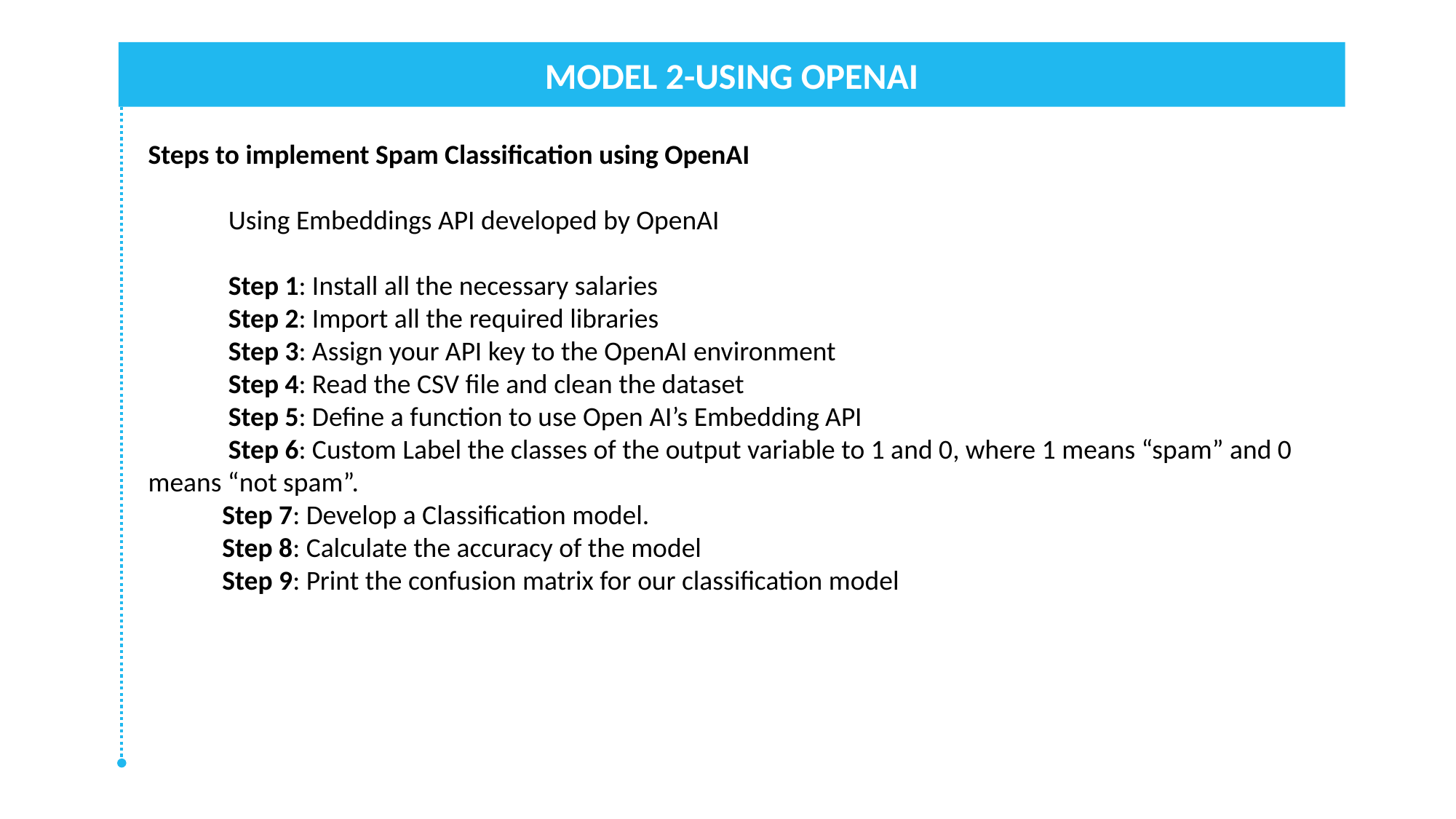

MODEL 2-USING OPENAI
Steps to implement Spam Classification using OpenAI

             Using Embeddings API developed by OpenAI

             Step 1: Install all the necessary salaries
             Step 2: Import all the required libraries
             Step 3: Assign your API key to the OpenAI environment
             Step 4: Read the CSV file and clean the dataset
             Step 5: Define a function to use Open AI’s Embedding API
             Step 6: Custom Label the classes of the output variable to 1 and 0, where 1 means “spam” and 0     means “not spam”.
            Step 7: Develop a Classification model.
            Step 8: Calculate the accuracy of the model
            Step 9: Print the confusion matrix for our classification model